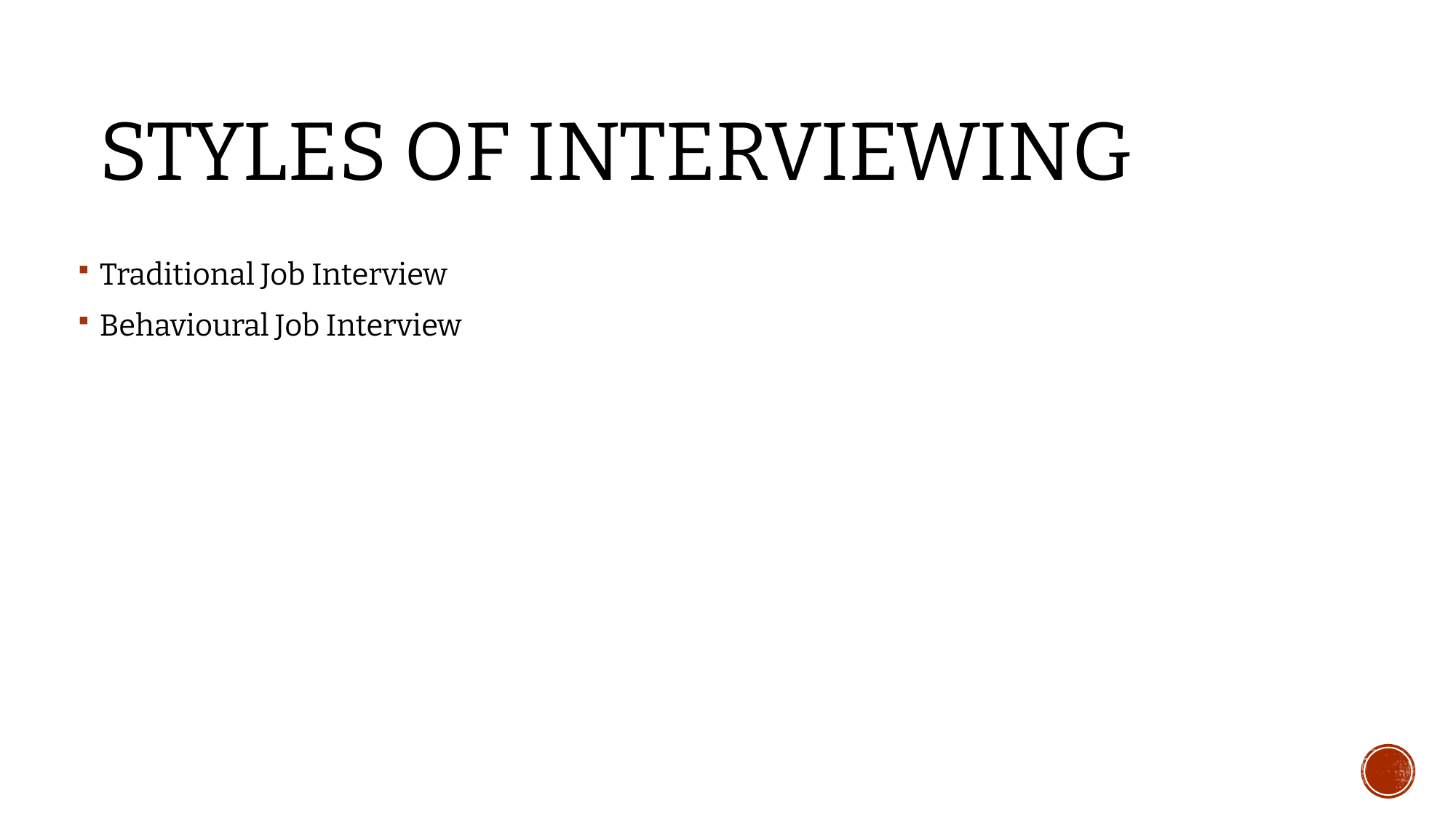

# Styles of Interviewing
Traditional Job Interview
Behavioural Job Interview